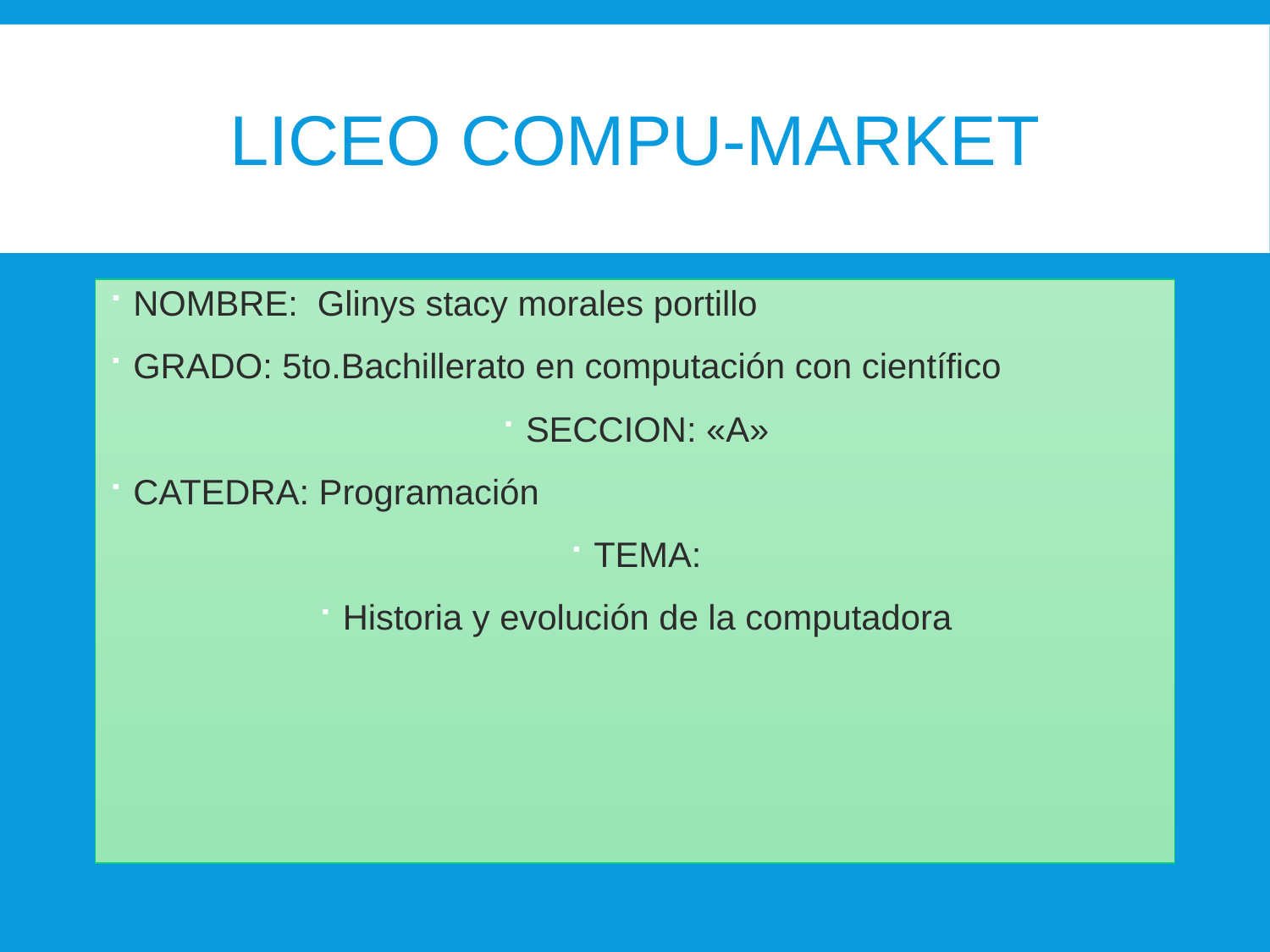

# Liceo compu-market
NOMBRE:  Glinys stacy morales portillo
GRADO: 5to.Bachillerato en computación con científico
SECCION: «A»
CATEDRA: Programación
TEMA:
Historia y evolución de la computadora